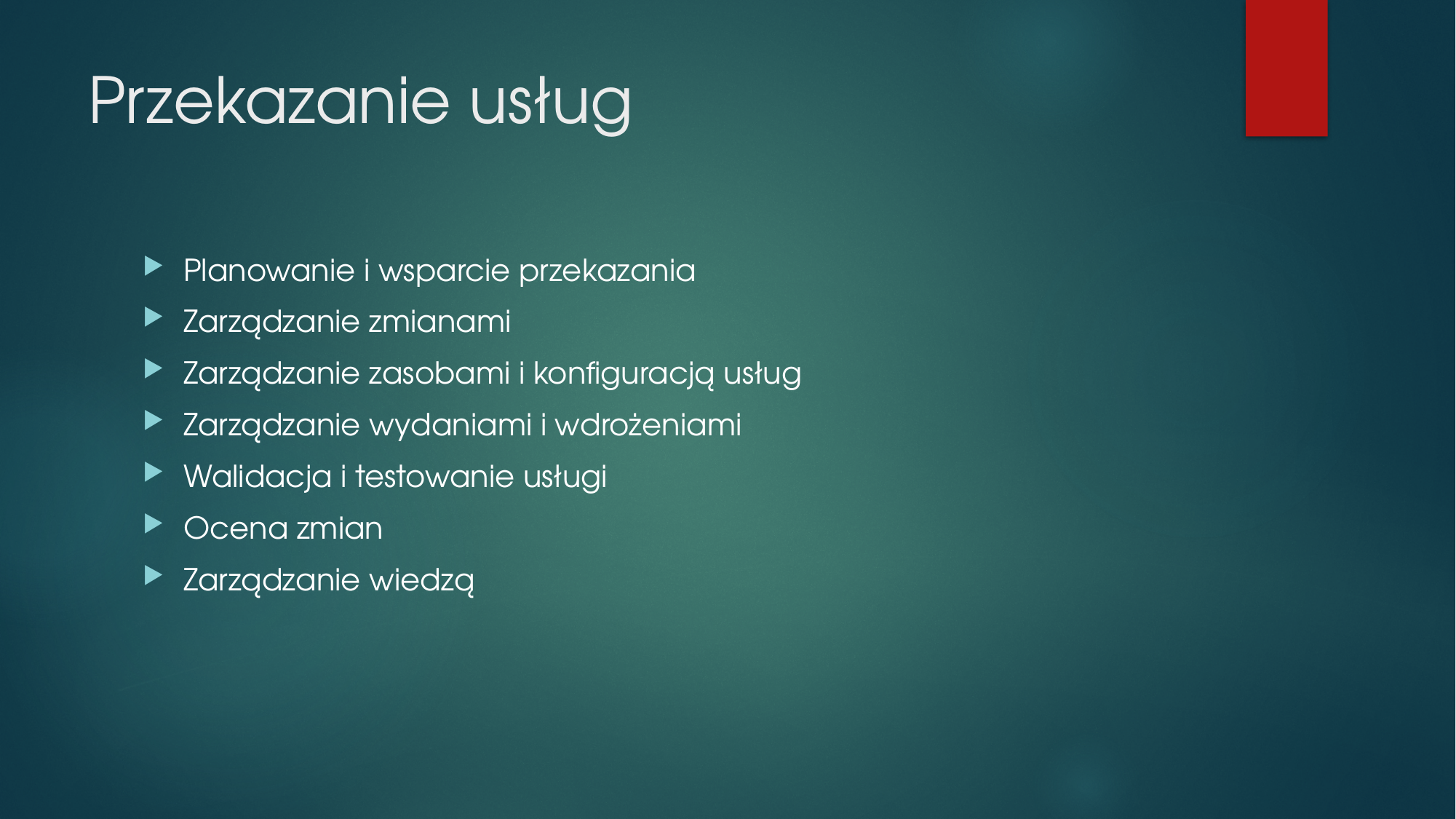

# Przekazanie usług
Planowanie i wsparcie przekazania
Zarządzanie zmianami
Zarządzanie zasobami i konfiguracją usług
Zarządzanie wydaniami i wdrożeniami
Walidacja i testowanie usługi
Ocena zmian
Zarządzanie wiedzą